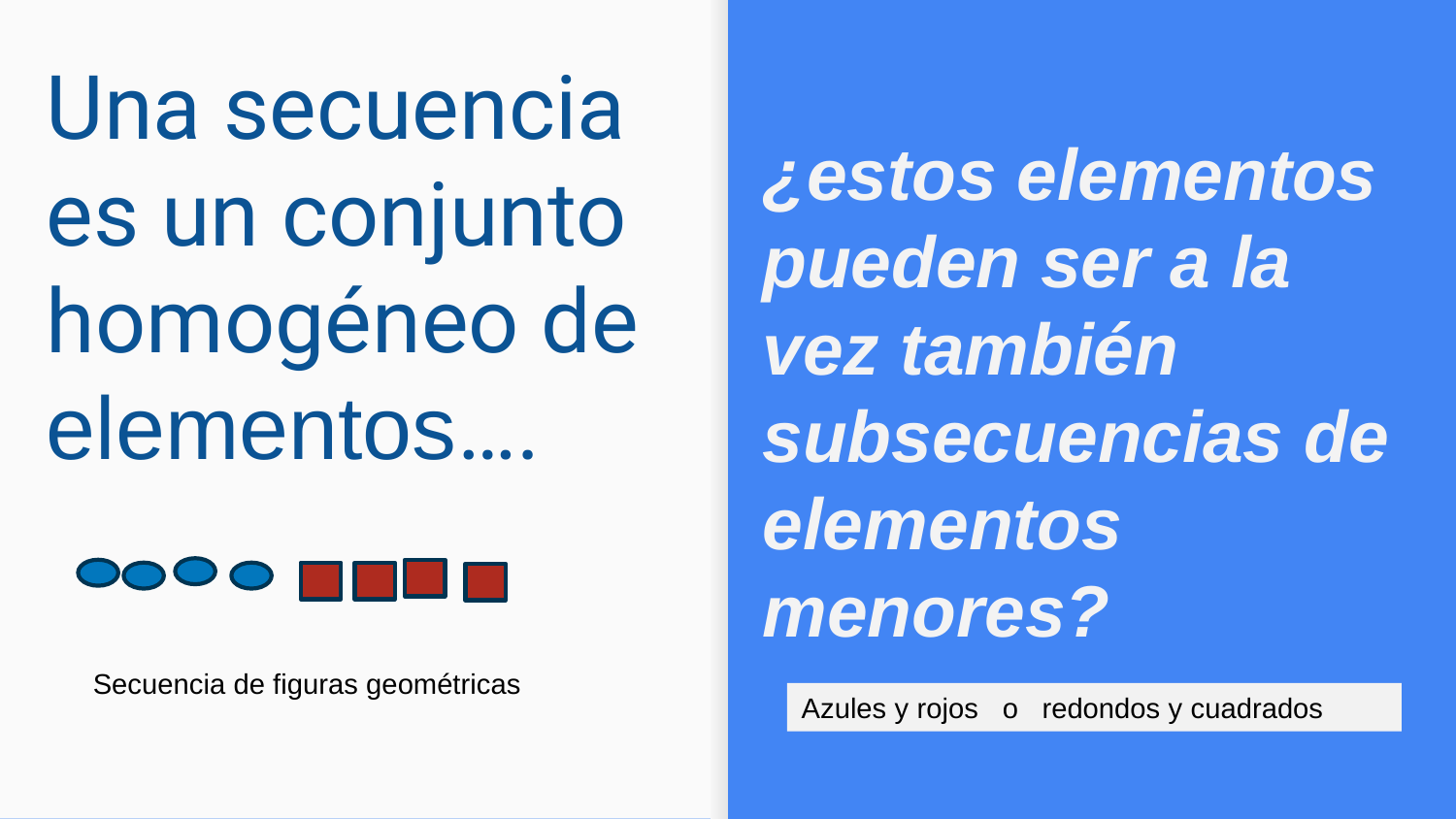

# Una secuencia es un conjunto homogéneo de elementos….
¿estos elementos
pueden ser a la vez también subsecuencias de elementos menores?

Secuencia de figuras geométricas
Azules y rojos   o   redondos y cuadrados